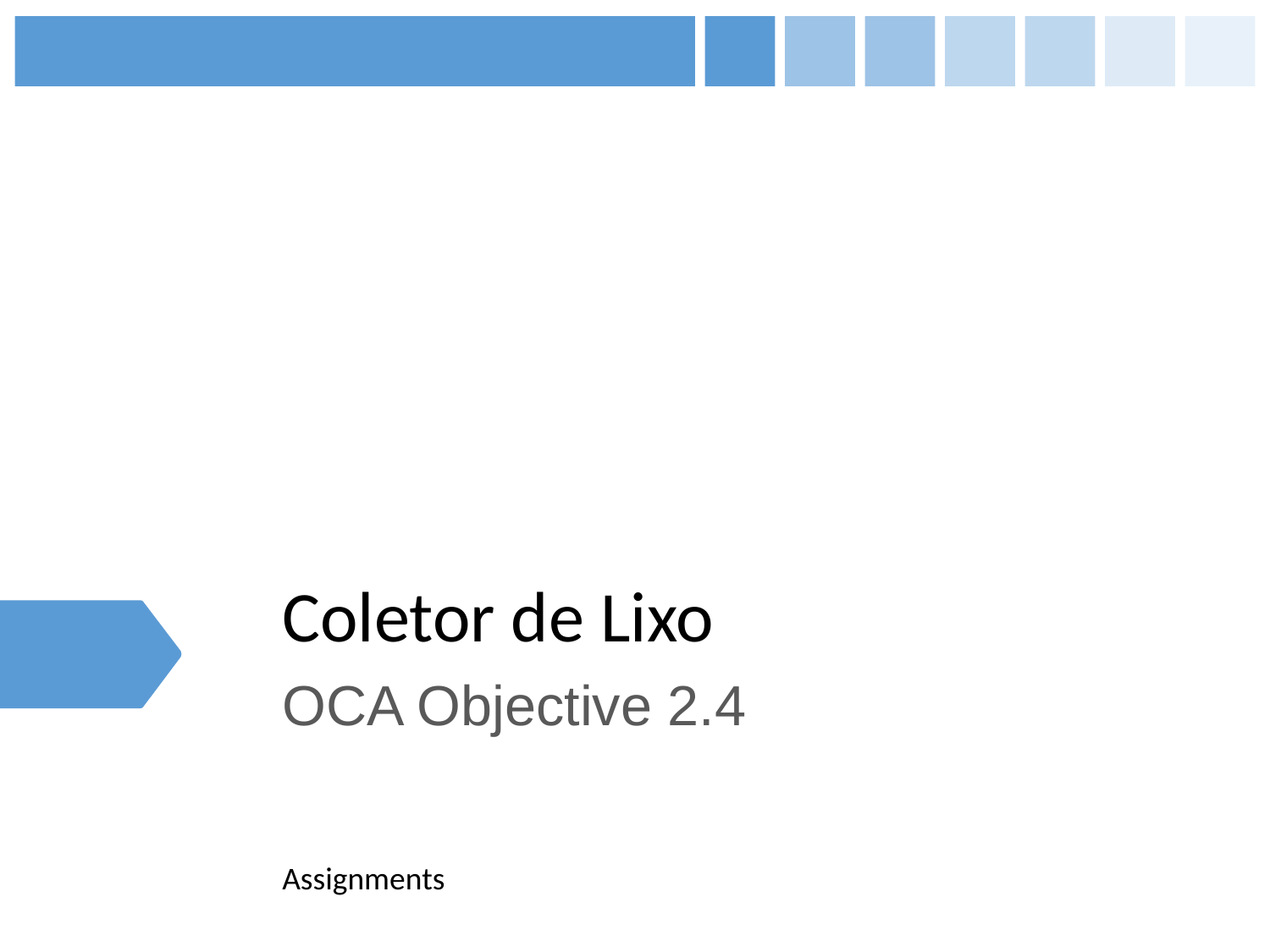

# Coletor de Lixo
OCA Objective 2.4
Assignments